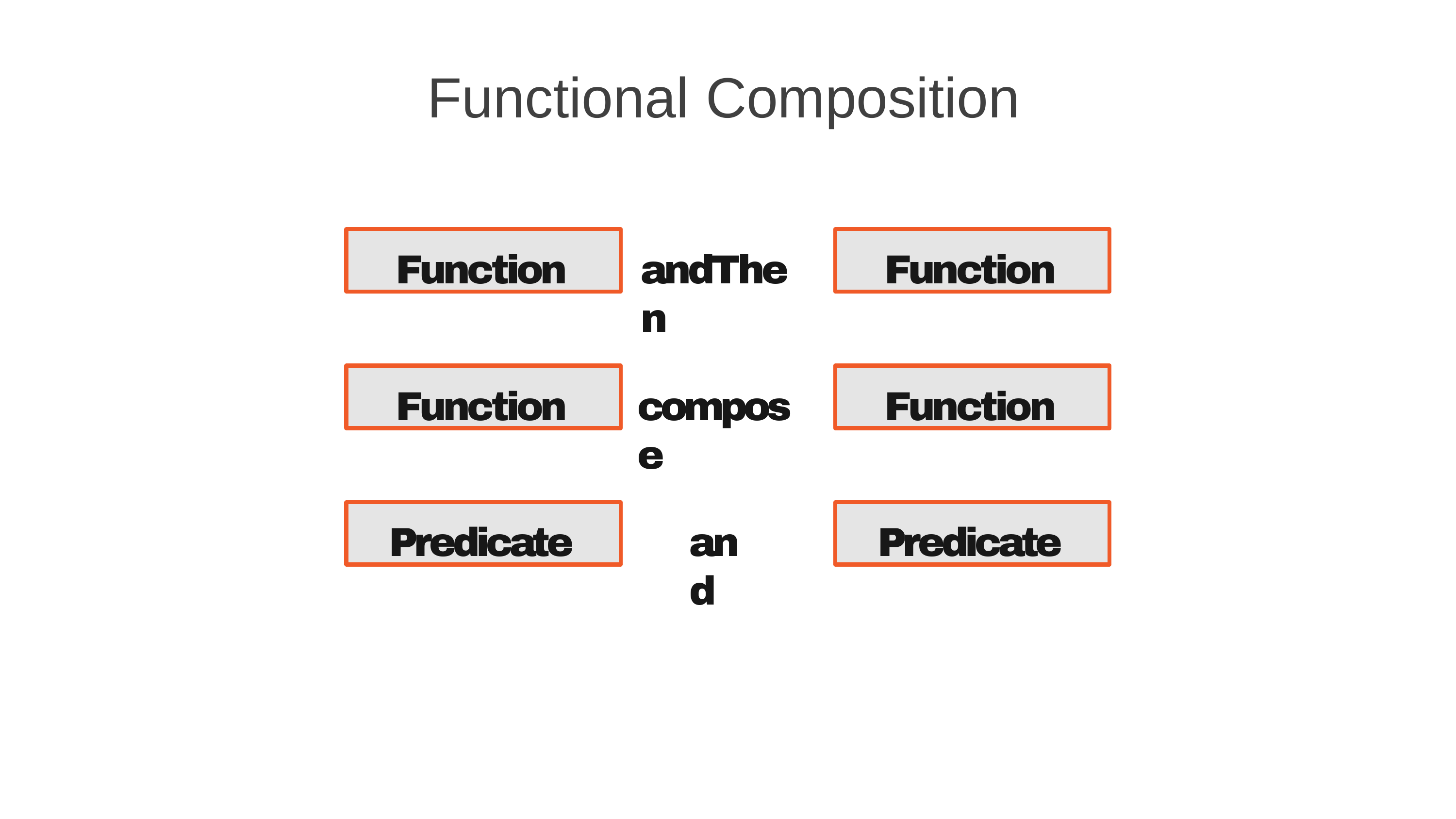

# Functional Composition
Function
Function
andThen
Function
Function
compose
Predicate
Predicate
and
23